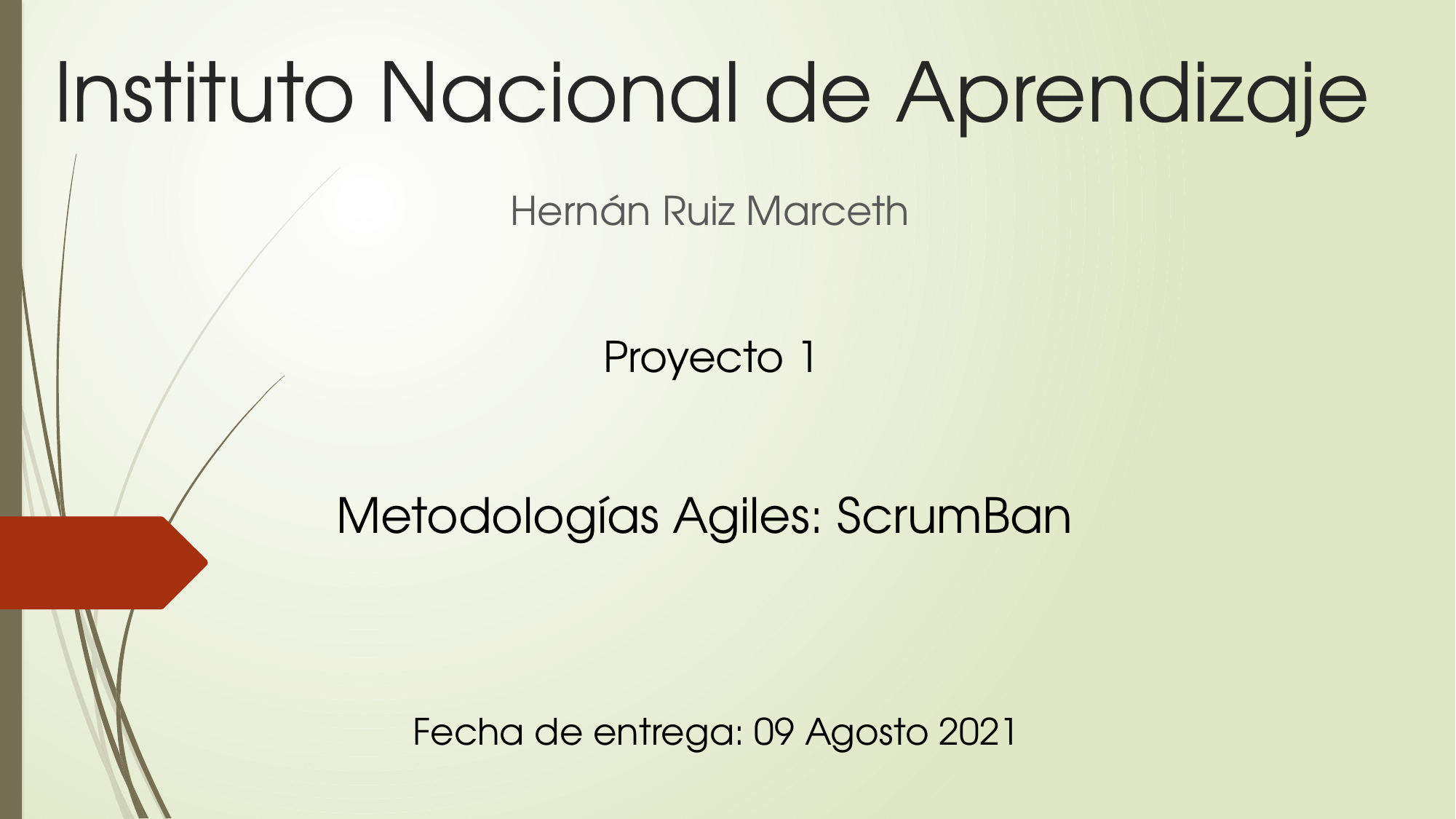

# Instituto Nacional de Aprendizaje
Hernán Ruiz Marceth
Proyecto 1
Metodologías Agiles: ScrumBan
Fecha de entrega: 09 Agosto 2021